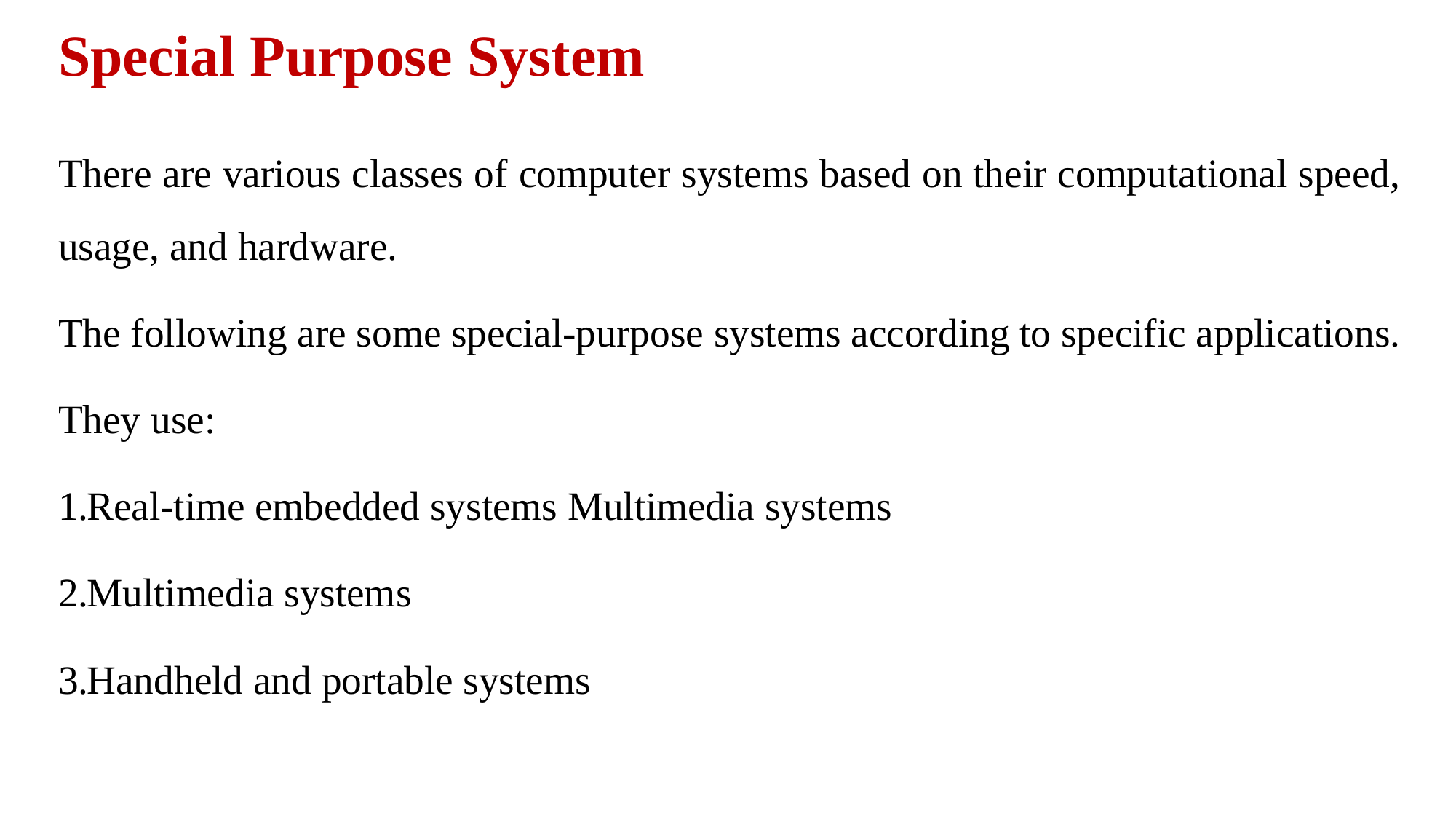

# Special Purpose System
There are various classes of computer systems based on their computational speed, usage, and hardware.
The following are some special-purpose systems according to specific applications.
They use:
Real-time embedded systems Multimedia systems
Multimedia systems
Handheld and portable systems